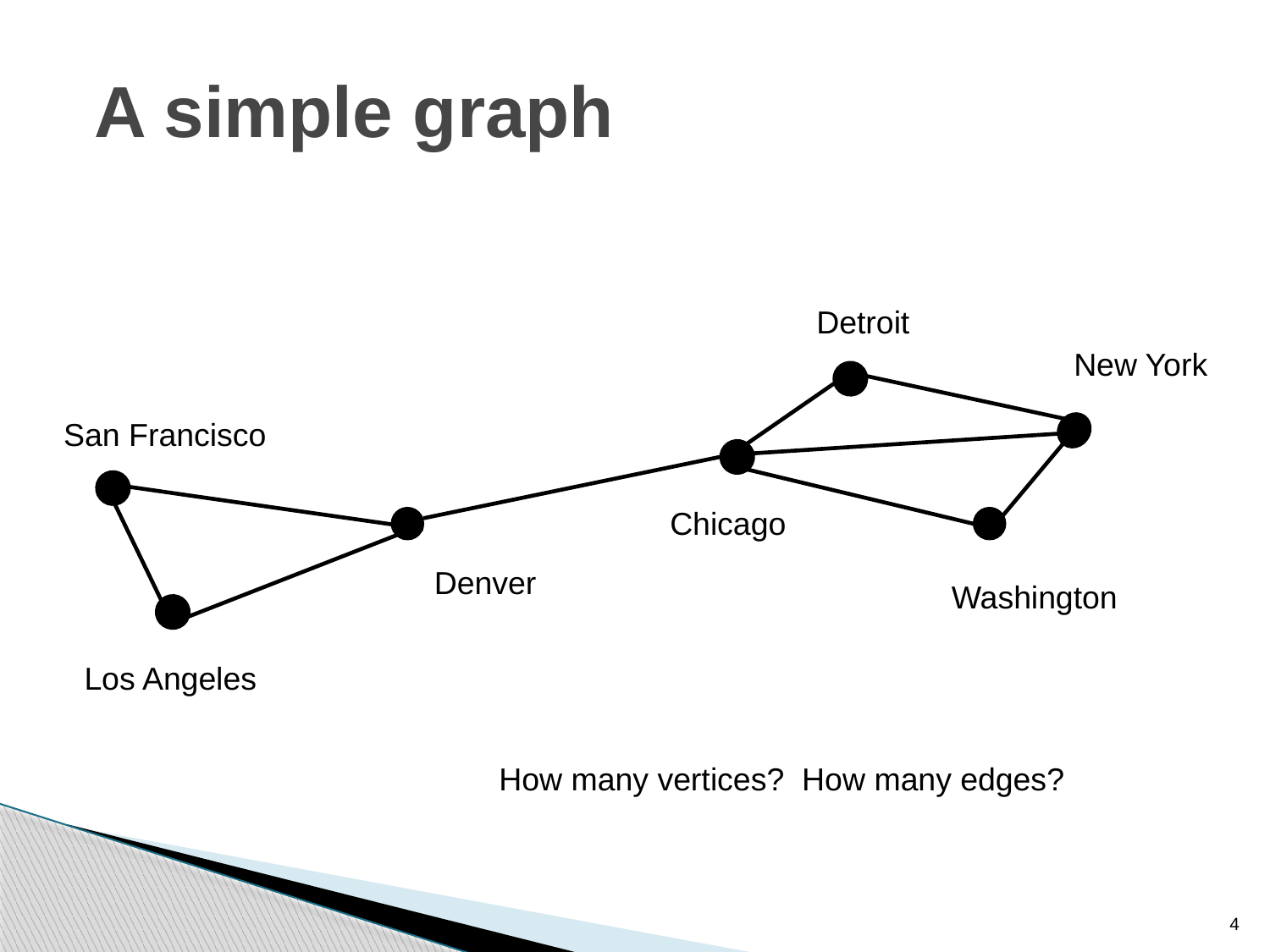

# A simple graph
Detroit

New York
San Francisco

Chicago

Denver
Washington
Los Angeles
How many vertices?  How many edges?
4